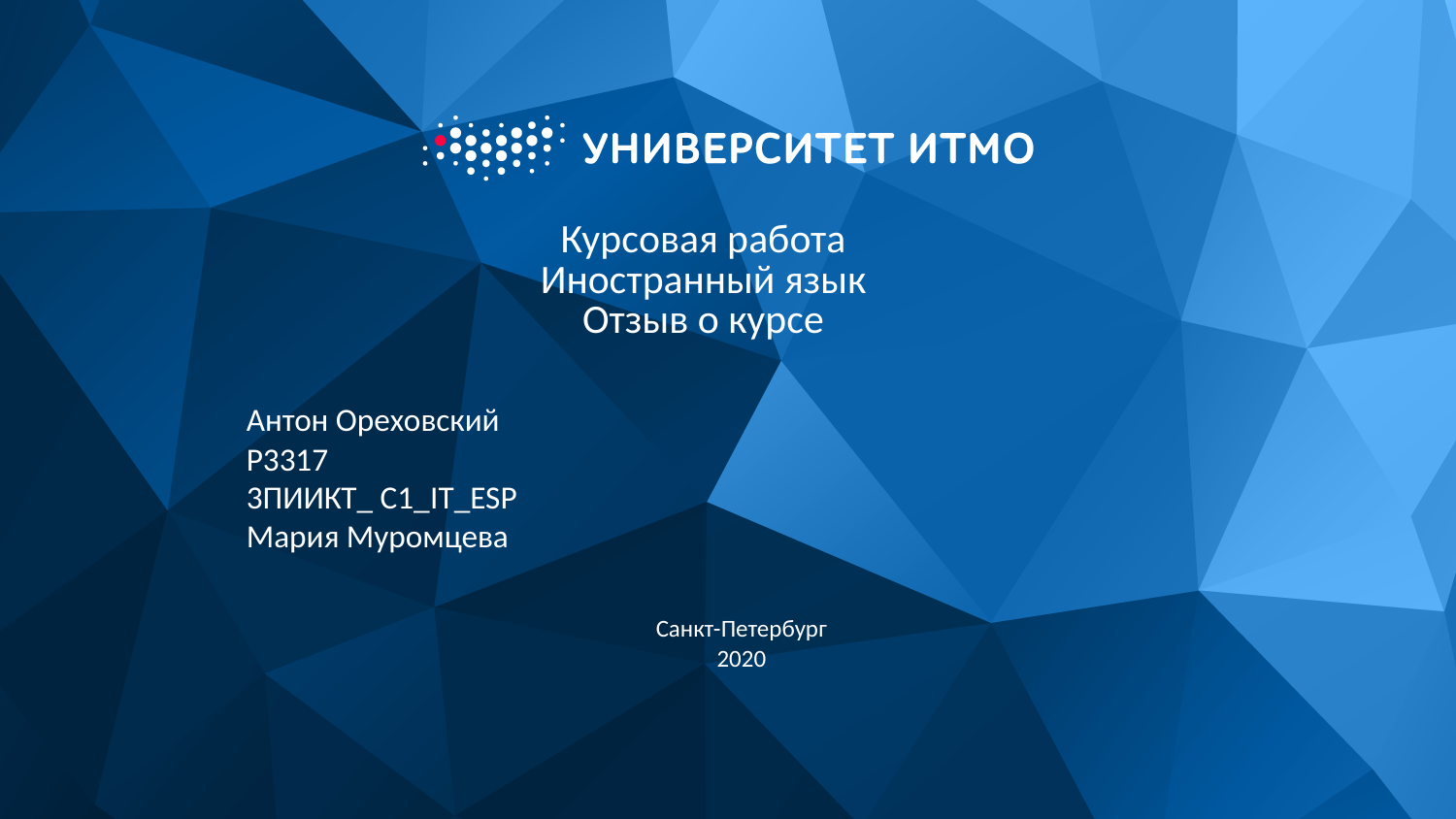

# Курсовая работа Иностранный язык Отзыв о курсе
Антон Ореховский
P3317
3ПИИКТ_ С1_IT_ESP
Мария Муромцева

Санкт-Петербург
2020